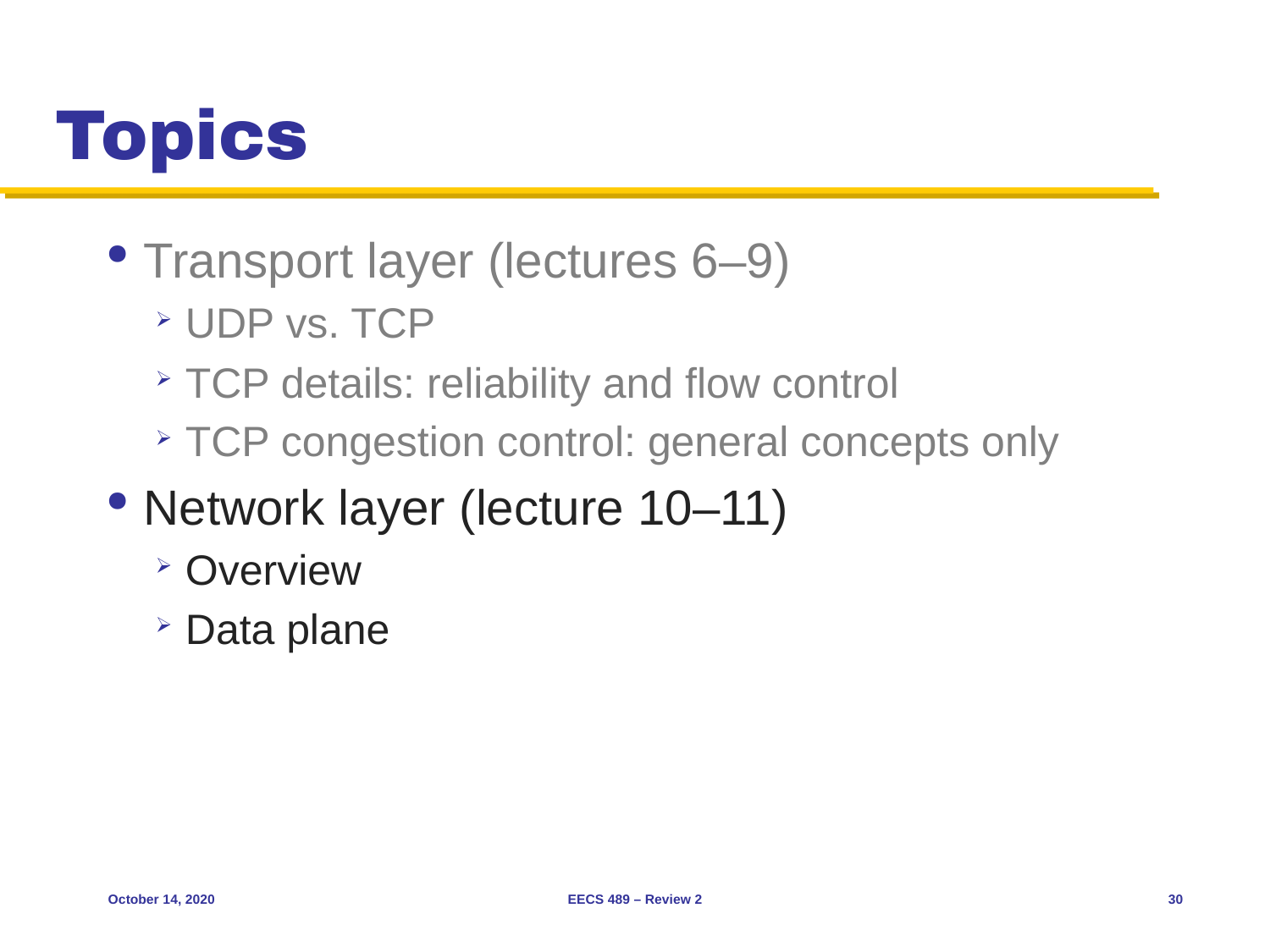

# Topics
Transport layer (lectures 6–9)
UDP vs. TCP
TCP details: reliability and flow control
TCP congestion control: general concepts only
Network layer (lecture 10–11)
Overview
Data plane

October 14, 2020
EECS 489 – Review 2
30